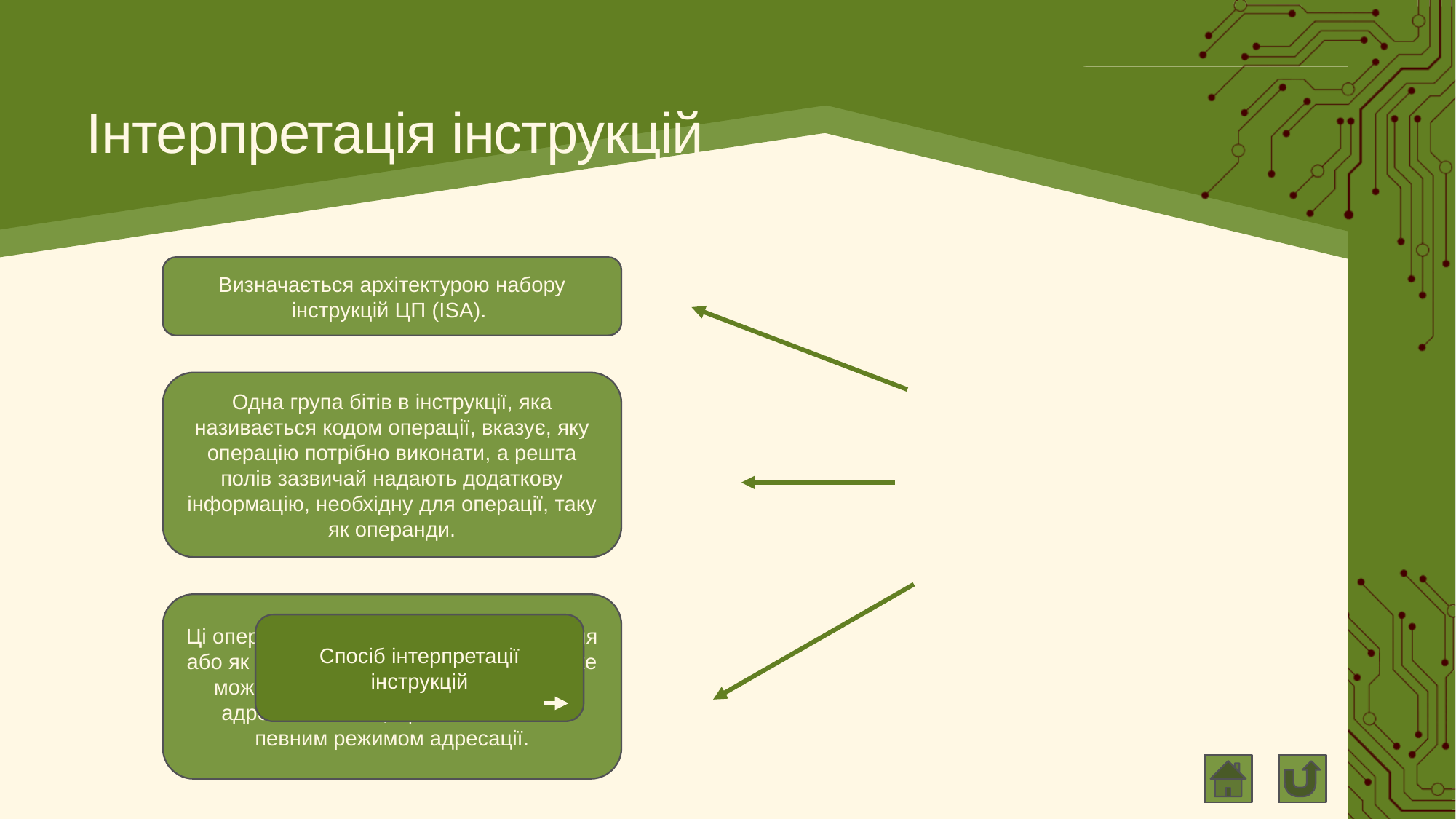

# Інтерпретація інструкцій
Визначається архітектурою набору інструкцій ЦП (ISA).
Одна група бітів в інструкції, яка називається кодом операції, вказує, яку операцію потрібно виконати, а решта полів зазвичай надають додаткову інформацію, необхідну для операції, таку як операнди.
Ці операнди вказані як постійне значення або як місце розташування значення, яке може бути регістром процесора або адресою пам’яті, що визначається певним режимом адресації.
Спосіб інтерпретації інструкцій